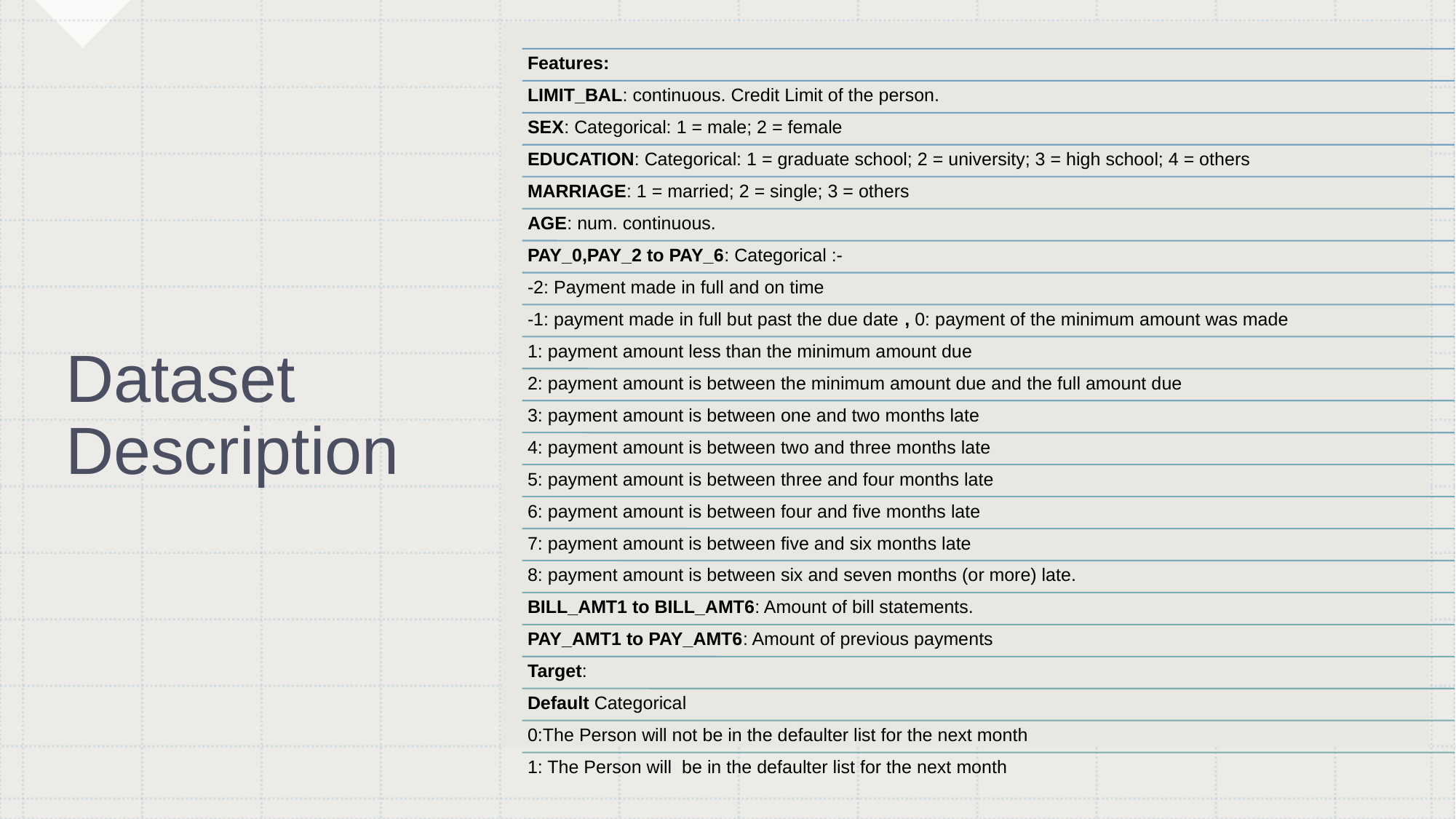

Features:
LIMIT_BAL: continuous. Credit Limit of the person.
SEX: Categorical: 1 = male; 2 = female
EDUCATION: Categorical: 1 = graduate school; 2 = university; 3 = high school; 4 = others
MARRIAGE: 1 = married; 2 = single; 3 = others
AGE: num. continuous.
PAY_0,PAY_2 to PAY_6: Categorical :-
-2: Payment made in full and on time
-1: payment made in full but past the due date , 0: payment of the minimum amount was made
1: payment amount less than the minimum amount due
2: payment amount is between the minimum amount due and the full amount due
3: payment amount is between one and two months late
4: payment amount is between two and three months late
5: payment amount is between three and four months late
6: payment amount is between four and five months late
7: payment amount is between five and six months late
8: payment amount is between six and seven months (or more) late.
BILL_AMT1 to BILL_AMT6: Amount of bill statements.
PAY_AMT1 to PAY_AMT6: Amount of previous payments
Target:
Default Categorical
0:The Person will not be in the defaulter list for the next month
1: The Person will  be in the defaulter list for the next month
# Dataset Description